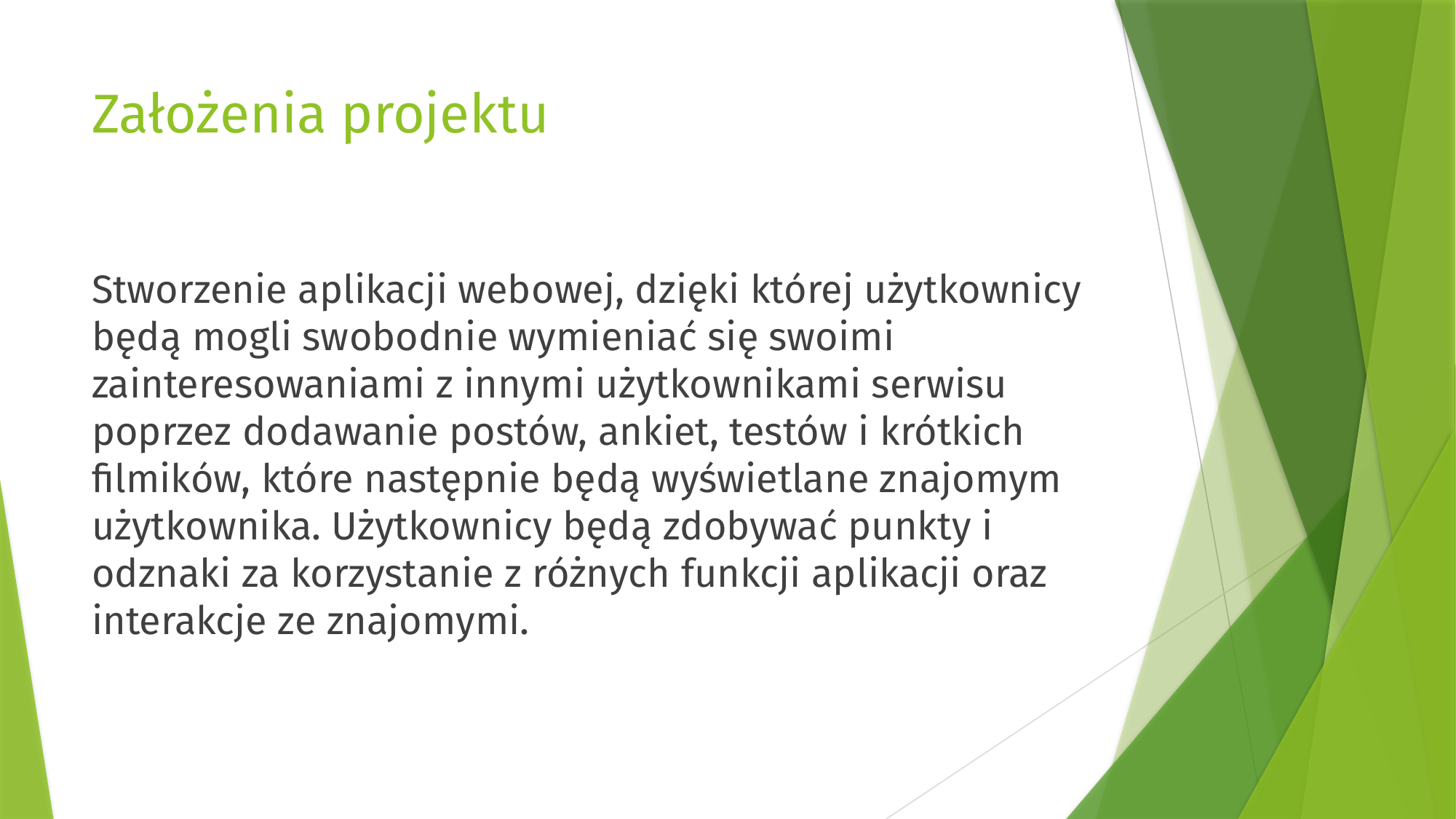

# Założenia projektu
Stworzenie aplikacji webowej, dzięki której użytkownicy będą mogli swobodnie wymieniać się swoimi zainteresowaniami z innymi użytkownikami serwisu poprzez dodawanie postów, ankiet, testów i krótkich filmików, które następnie będą wyświetlane znajomym użytkownika. Użytkownicy będą zdobywać punkty i odznaki za korzystanie z różnych funkcji aplikacji oraz interakcje ze znajomymi.